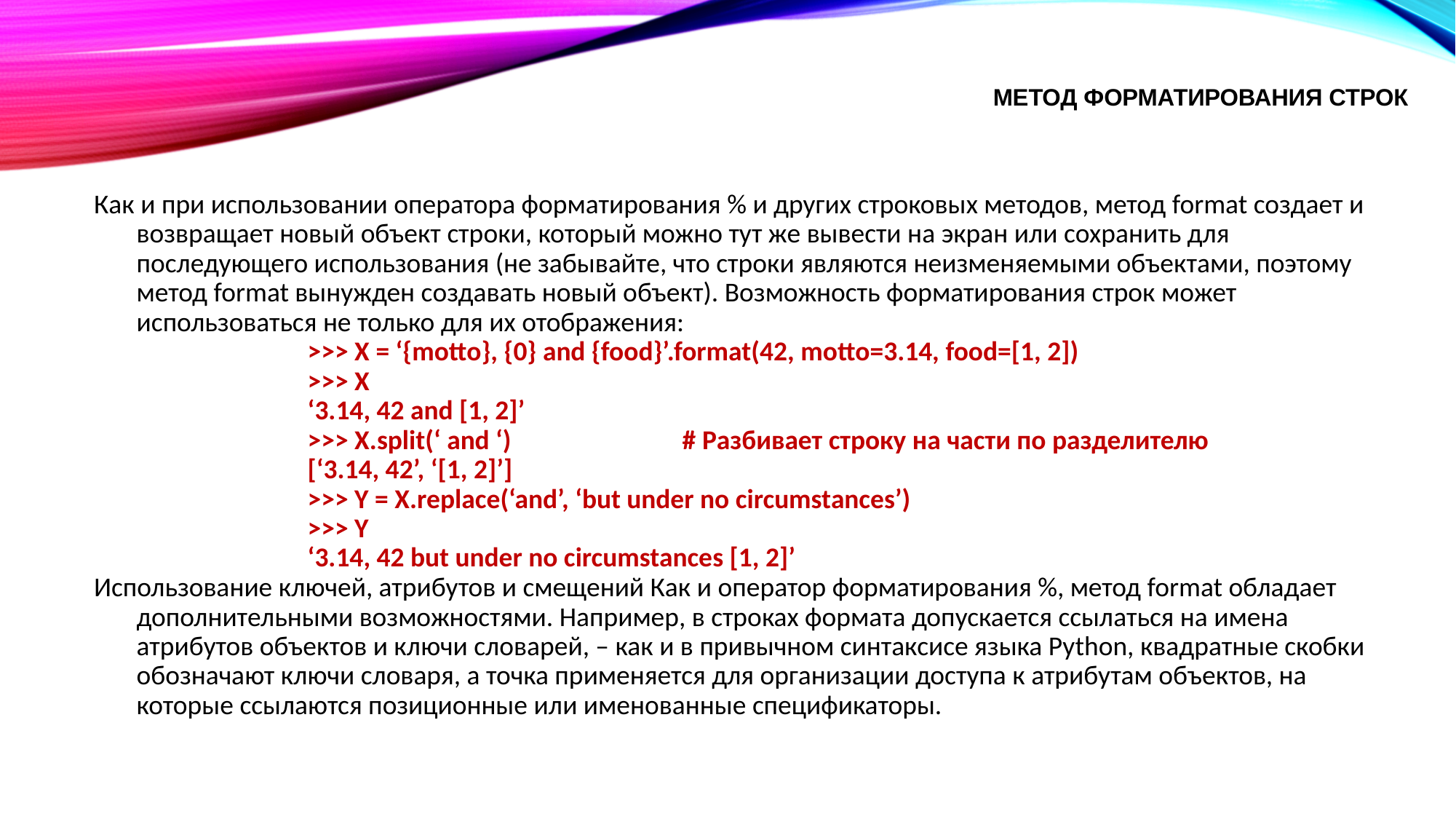

# Метод форматирования строк

Как и при использовании оператора форматирования % и других строковых методов, метод format создает и возвращает новый объект строки, который можно тут же вывести на экран или сохранить для последующего использования (не забывайте, что строки являются неизменяемыми объектами, поэтому метод format вынужден создавать новый объект). Возможность форматирования строк может использоваться не только для их отображения:
>>> X = ‘{motto}, {0} and {food}’.format(42, motto=3.14, food=[1, 2])
>>> X
‘3.14, 42 and [1, 2]’
>>> X.split(‘ and ‘)		# Разбивает строку на части по разделителю
[‘3.14, 42’, ‘[1, 2]’]
>>> Y = X.replace(‘and’, ‘but under no circumstances’)
>>> Y
‘3.14, 42 but under no circumstances [1, 2]’
Использование ключей, атрибутов и смещений Как и оператор форматирования %, метод format обладает дополнительными возможностями. Например, в строках формата допускается ссылаться на имена атрибутов объектов и ключи словарей, – как и в привычном синтаксисе языка Python, квадратные скобки обозначают ключи словаря, а точка применяется для организации доступа к атрибутам объектов, на которые ссылаются позиционные или именованные спецификаторы.